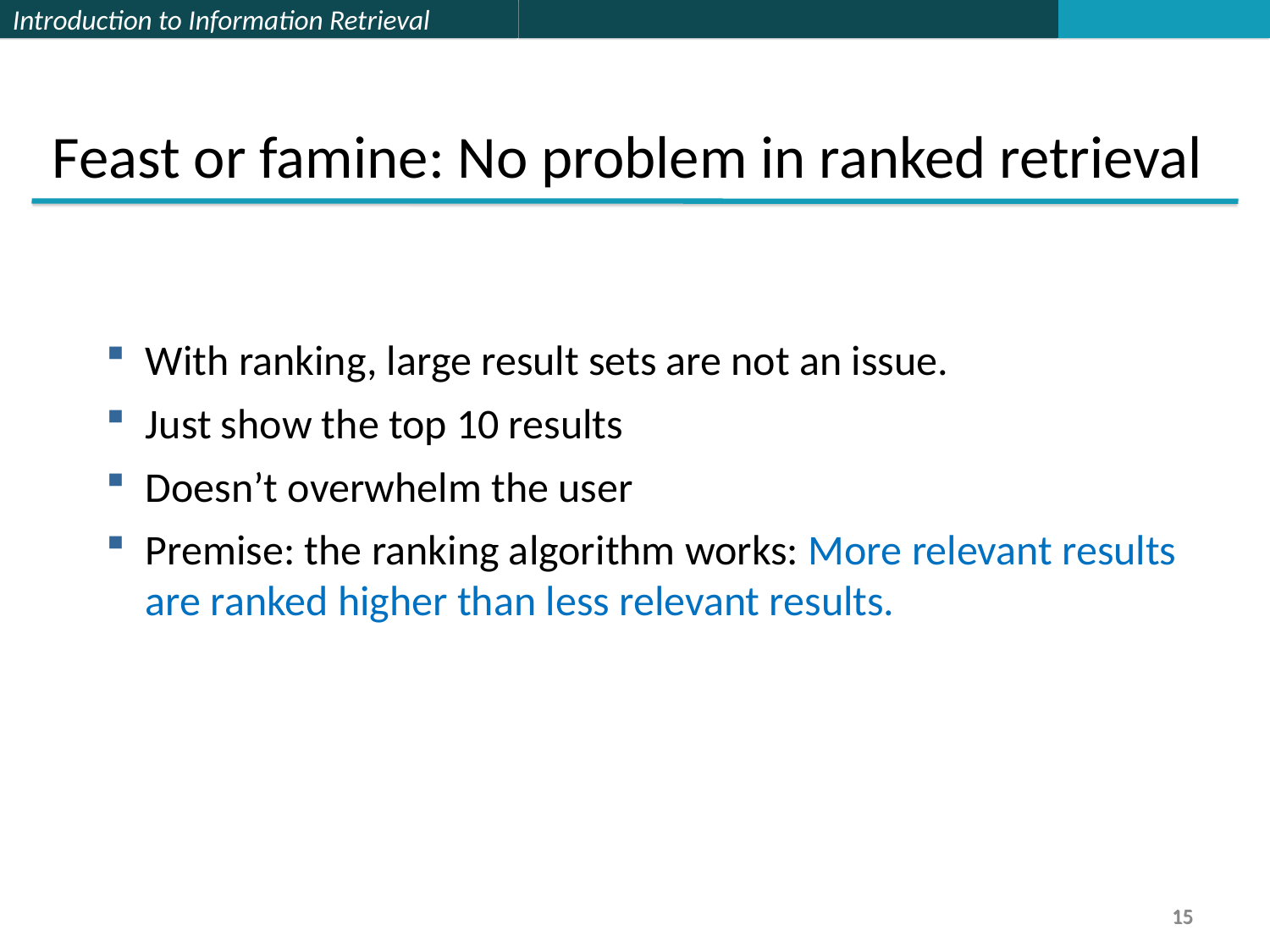

Feast or famine: No problem in ranked retrieval
With ranking, large result sets are not an issue.
Just show the top 10 results
Doesn’t overwhelm the user
Premise: the ranking algorithm works: More relevant results are ranked higher than less relevant results.
15
15